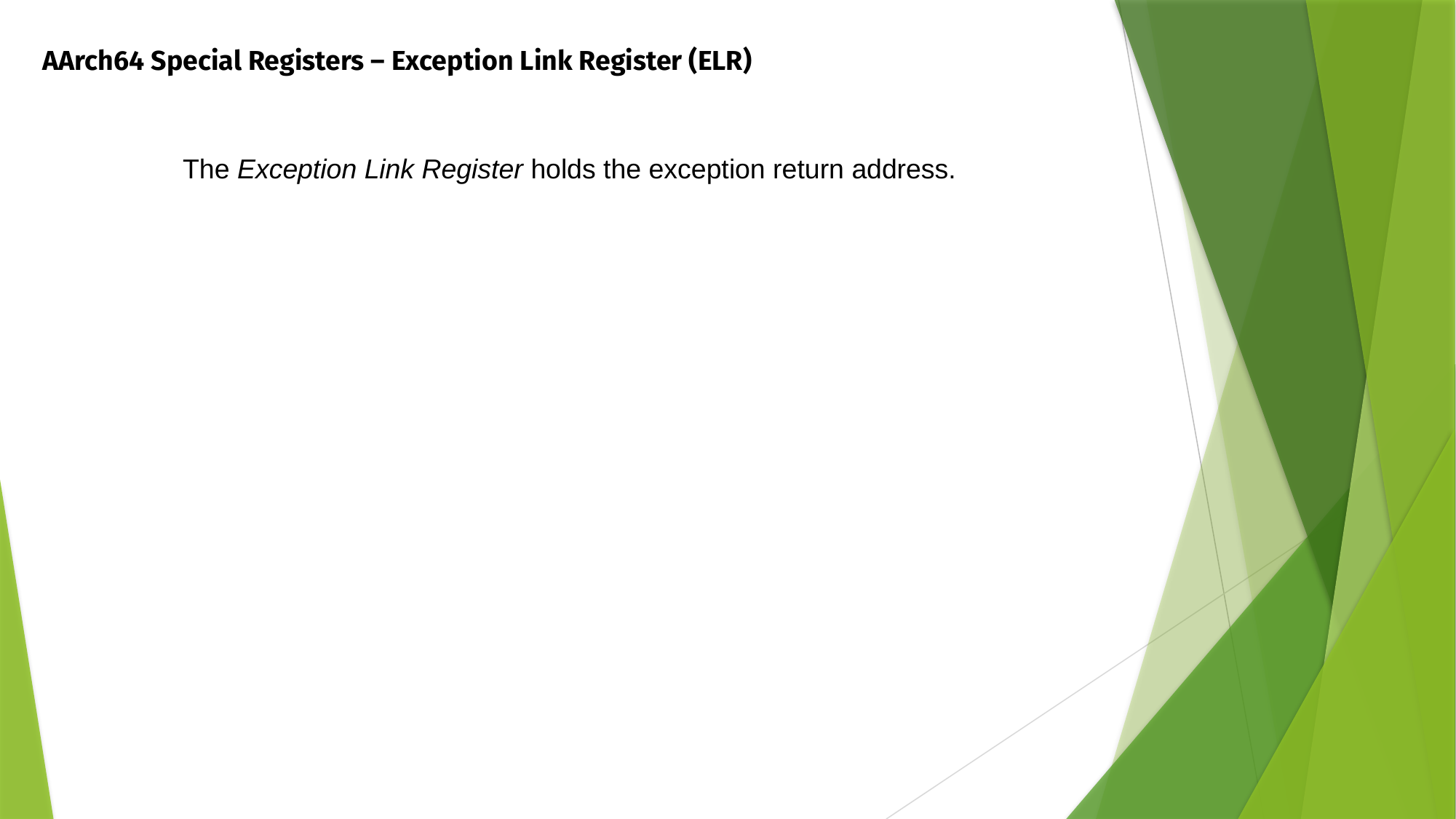

AArch64 Special Registers – Exception Link Register (ELR)
The Exception Link Register holds the exception return address.